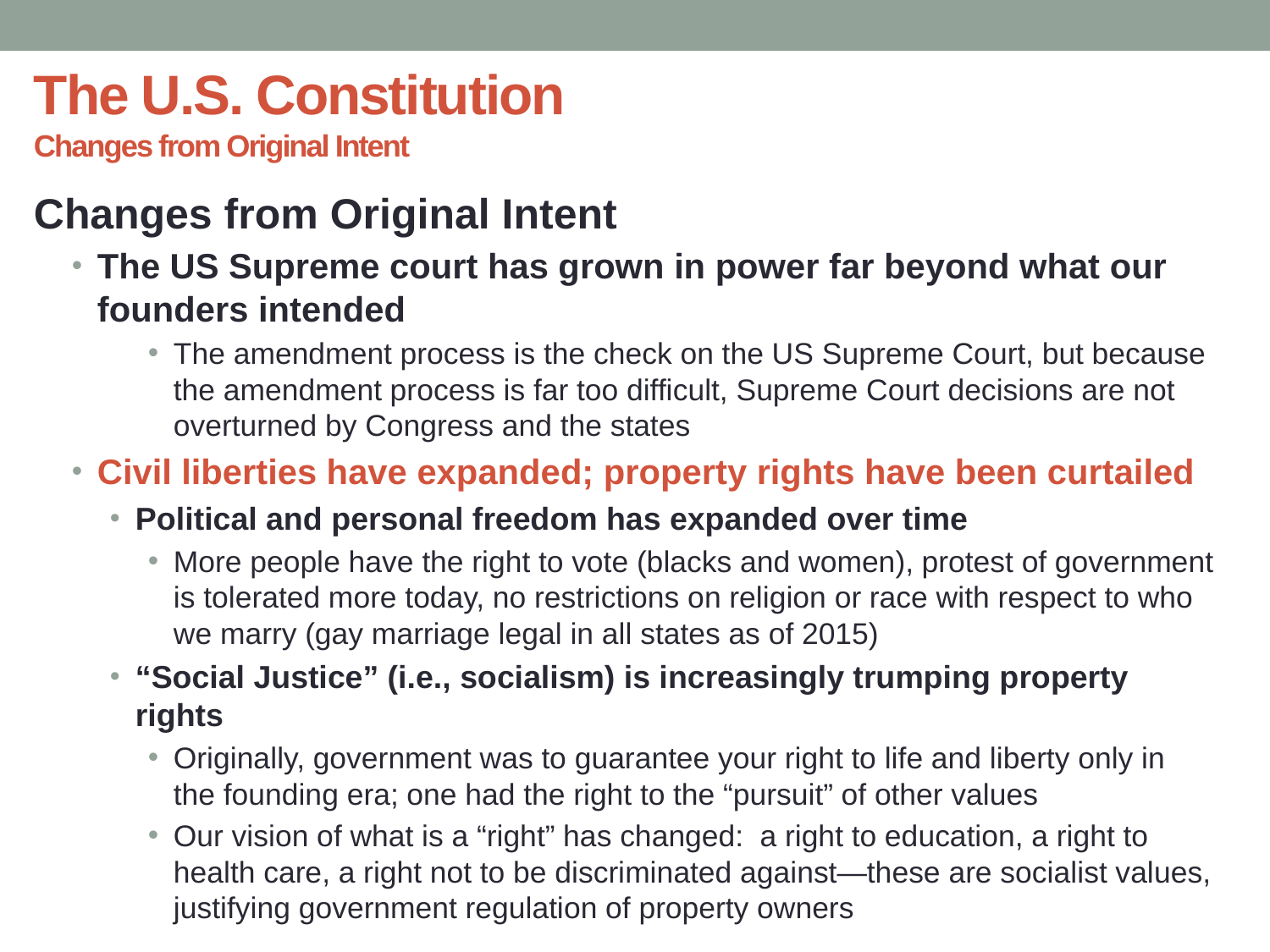

# The U.S. Constitution Changes from Original Intent
Changes from Original Intent
The US Supreme court has grown in power far beyond what our founders intended
The amendment process is the check on the US Supreme Court, but because the amendment process is far too difficult, Supreme Court decisions are not overturned by Congress and the states
Civil liberties have expanded; property rights have been curtailed
Political and personal freedom has expanded over time
More people have the right to vote (blacks and women), protest of government is tolerated more today, no restrictions on religion or race with respect to who we marry (gay marriage legal in all states as of 2015)
“Social Justice” (i.e., socialism) is increasingly trumping property rights
Originally, government was to guarantee your right to life and liberty only in the founding era; one had the right to the “pursuit” of other values
Our vision of what is a “right” has changed:  a right to education, a right to health care, a right not to be discriminated against—these are socialist values, justifying government regulation of property owners